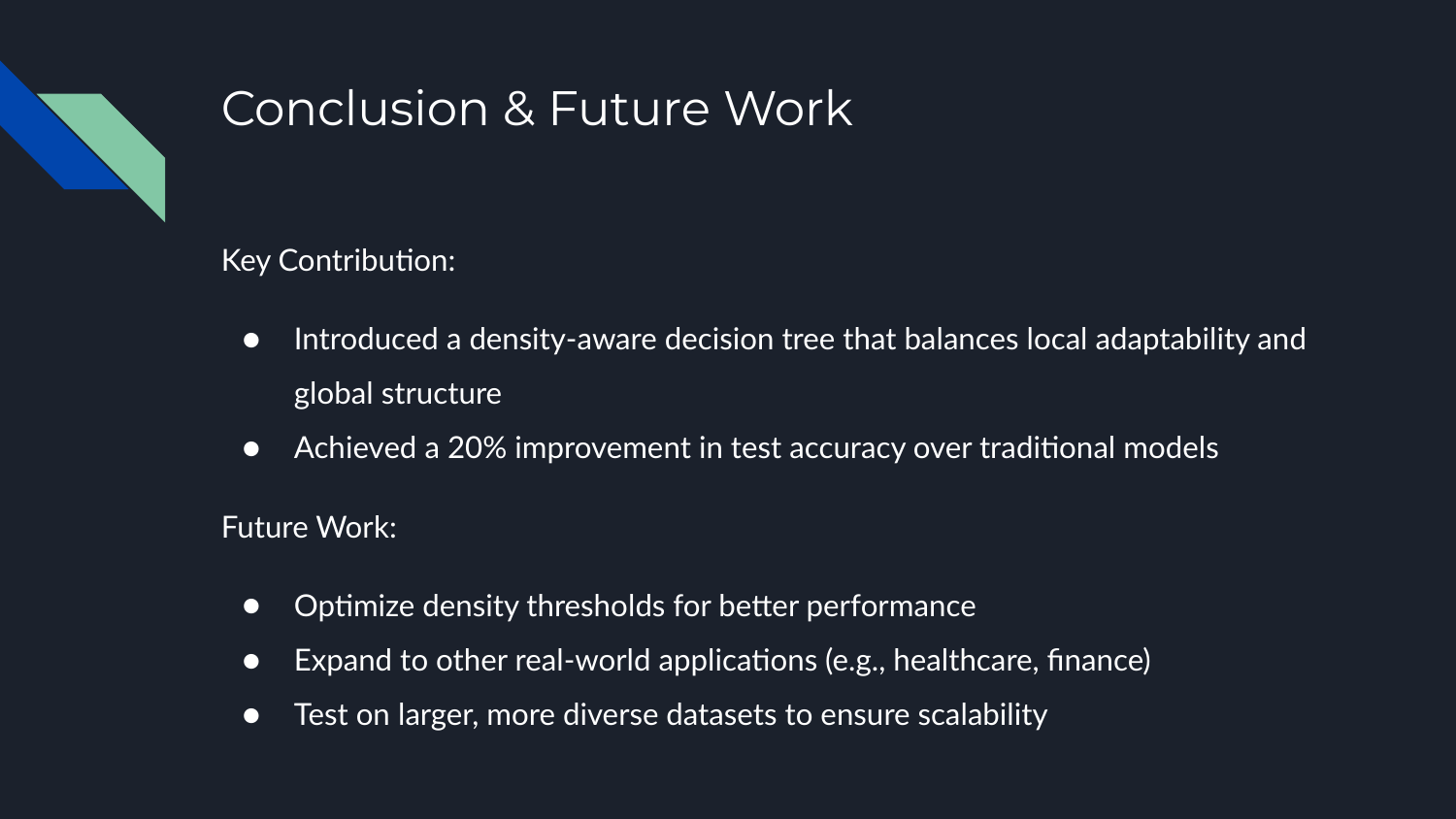

# Conclusion & Future Work
Key Contribution:
Introduced a density-aware decision tree that balances local adaptability and global structure
Achieved a 20% improvement in test accuracy over traditional models
Future Work:
Optimize density thresholds for better performance
Expand to other real-world applications (e.g., healthcare, finance)
Test on larger, more diverse datasets to ensure scalability